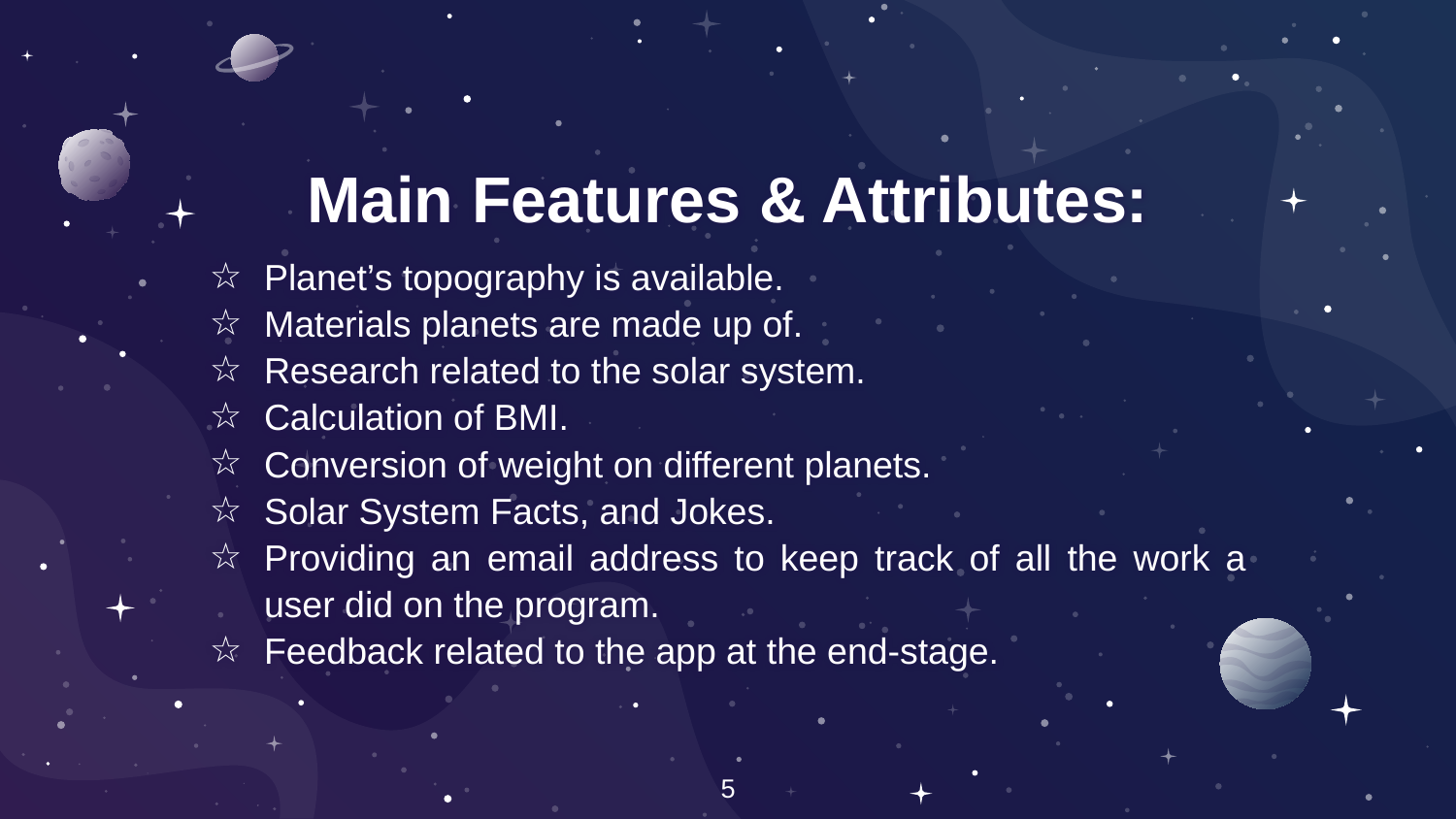

# Main Features & Attributes:
Planet’s topography is available.
Materials planets are made up of.
Research related to the solar system.
Calculation of BMI.
Conversion of weight on different planets.
Solar System Facts, and Jokes.
Providing an email address to keep track of all the work a user did on the program.
Feedback related to the app at the end-stage.

5